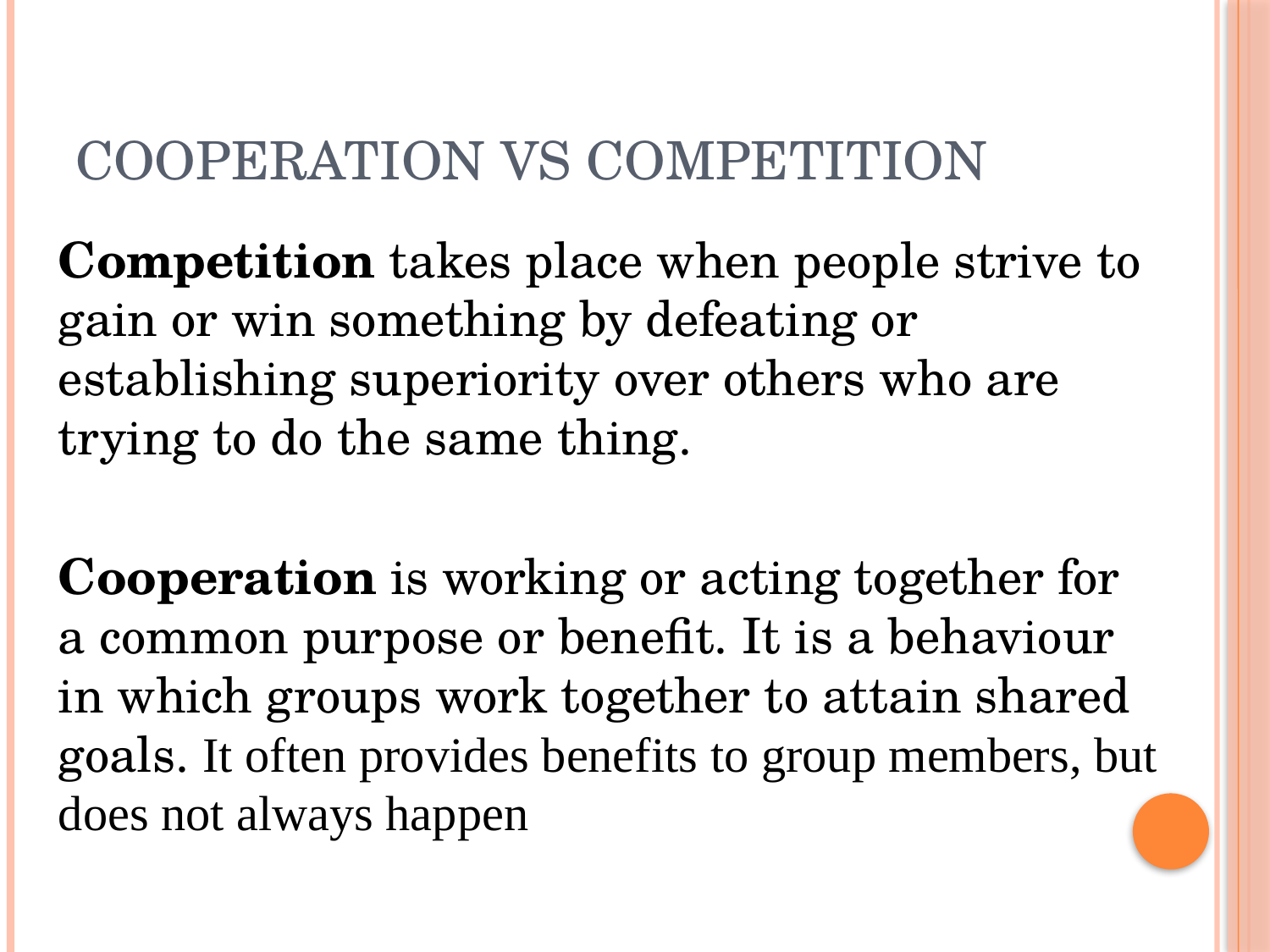

# Cooperation vs Competition
Competition takes place when people strive to gain or win something by defeating or establishing superiority over others who are trying to do the same thing.

Cooperation is working or acting together for a common purpose or benefit. It is a behaviour in which groups work together to attain shared goals. It often provides benefits to group members, but does not always happen